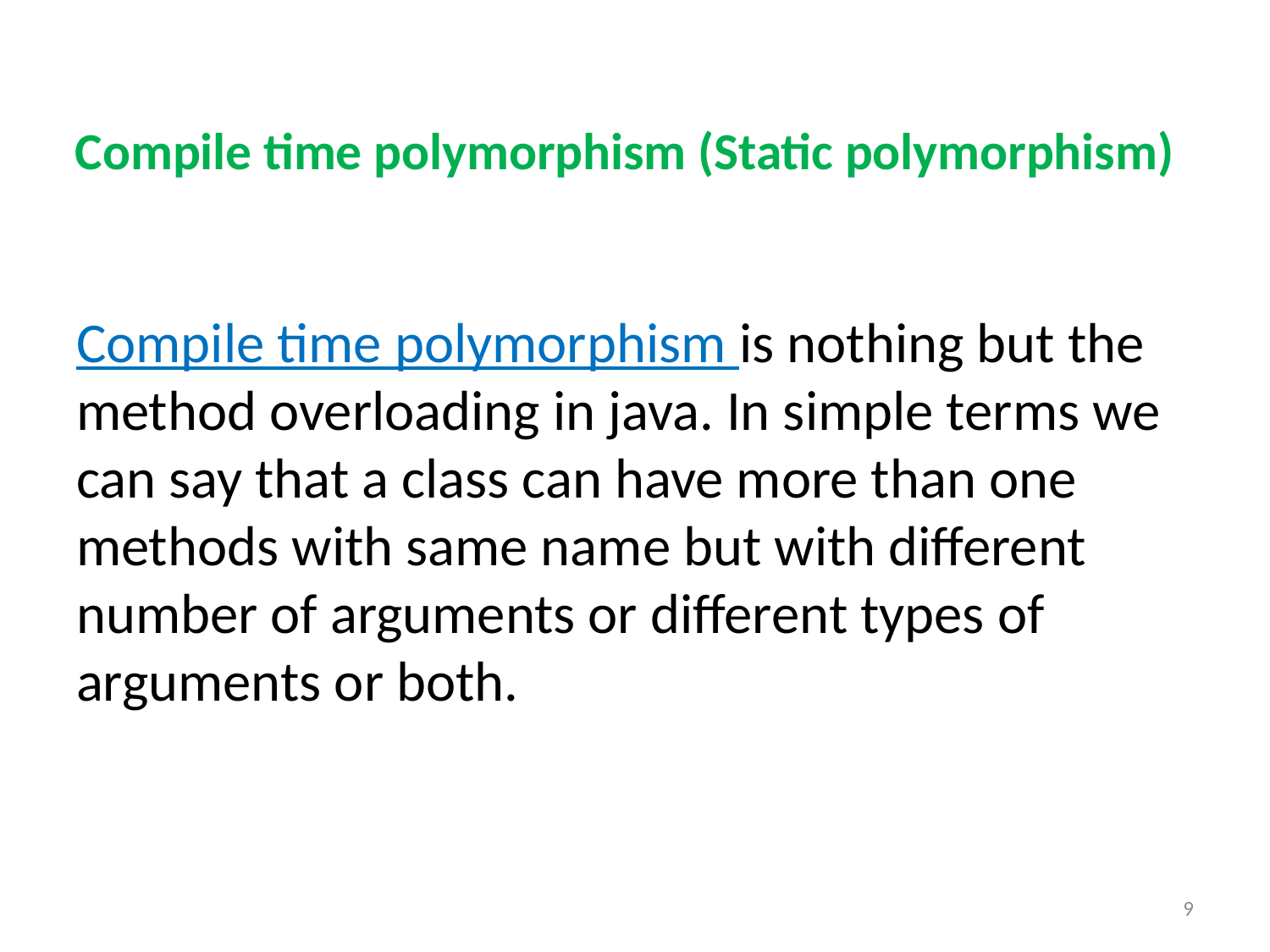

# Compile time polymorphism (Static polymorphism)
Compile time polymorphism is nothing but the method overloading in java. In simple terms we can say that a class can have more than one methods with same name but with different number of arguments or different types of arguments or both.
9